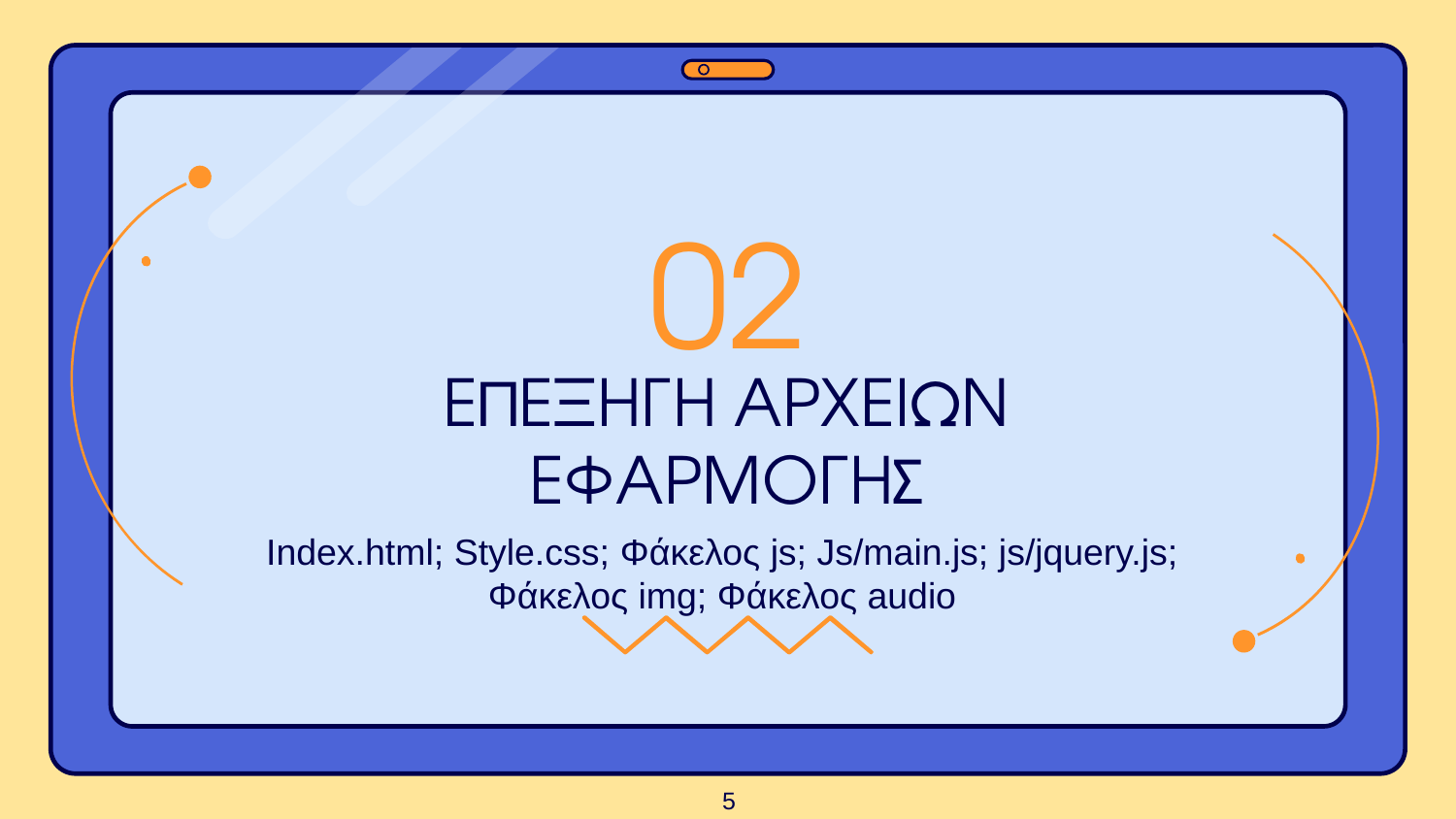

02
# ΕΠΕΞΗΓΗ ΑΡΧΕΙΩΝ ΕΦΑΡΜΟΓΗΣ
Index.html; Style.css; Φάκελος js; Js/main.js; js/jquery.js; Φάκελος img; Φάκελος audio

5